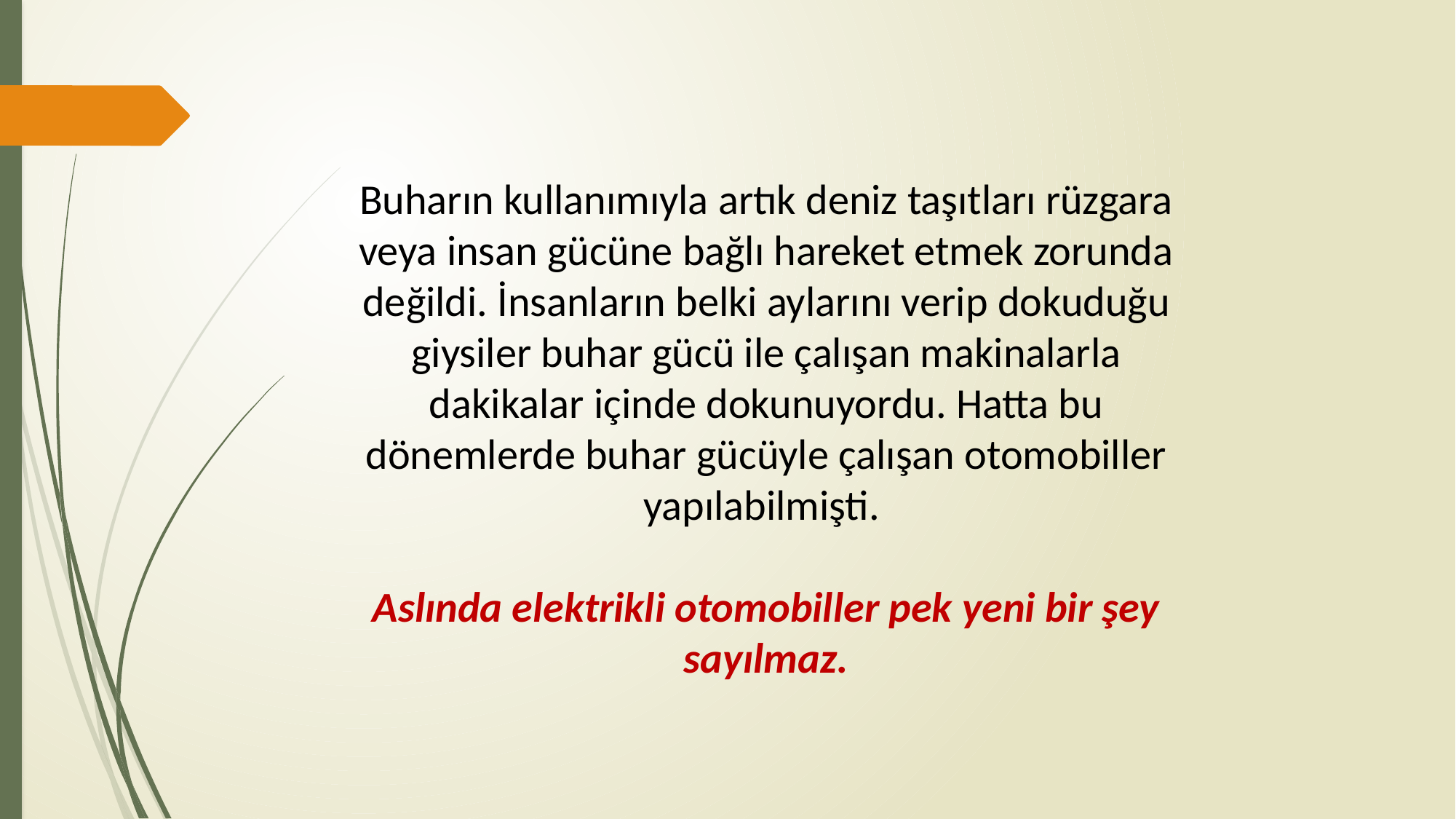

Buharın kullanımıyla artık deniz taşıtları rüzgara veya insan gücüne bağlı hareket etmek zorunda değildi. İnsanların belki aylarını verip dokuduğu giysiler buhar gücü ile çalışan makinalarla dakikalar içinde dokunuyordu. Hatta bu dönemlerde buhar gücüyle çalışan otomobiller yapılabilmişti.

Aslında elektrikli otomobiller pek yeni bir şey sayılmaz.